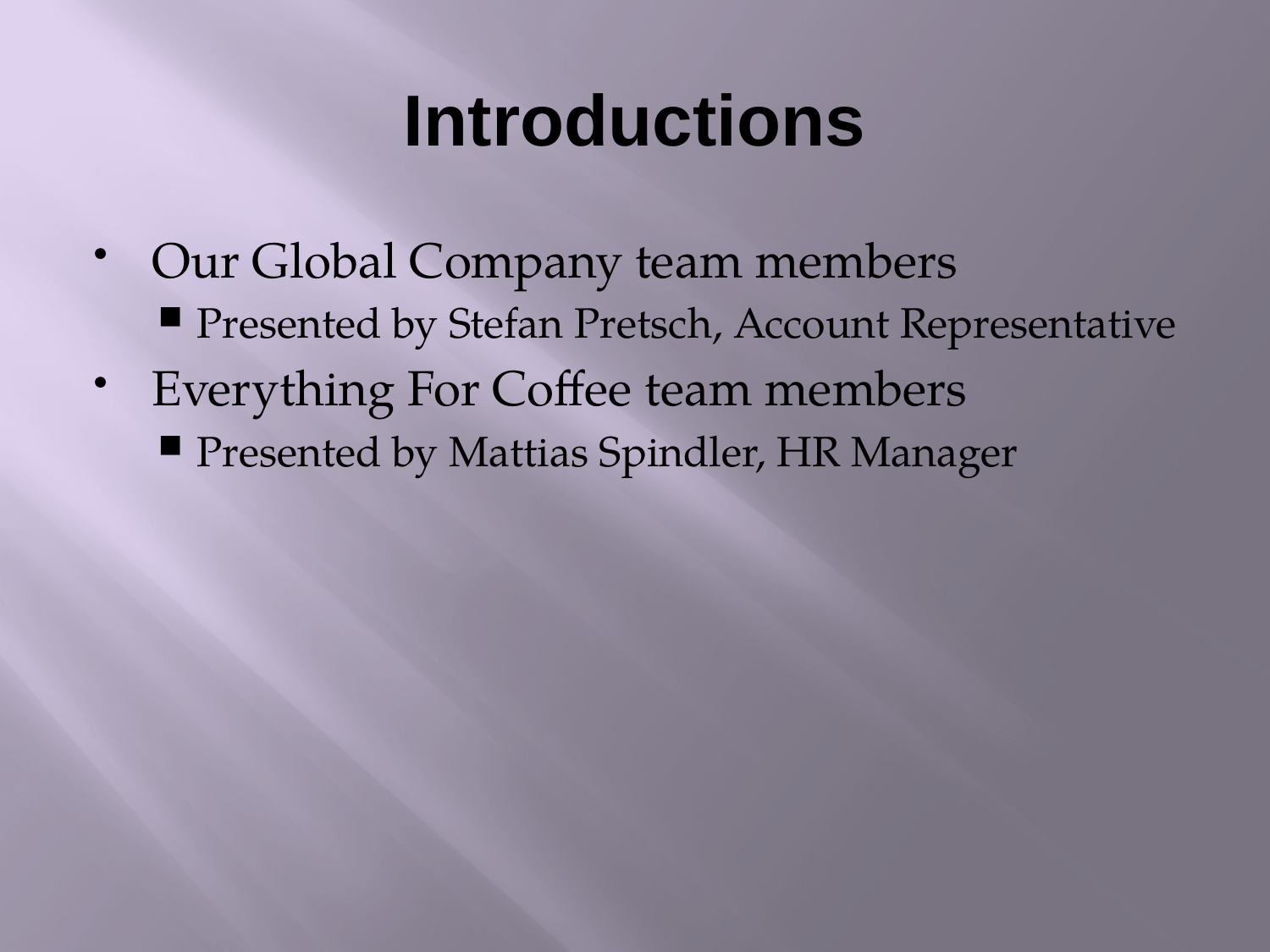

# Introductions
Our Global Company team members
Presented by Stefan Pretsch, Account Representative
Everything For Coffee team members
Presented by Mattias Spindler, HR Manager